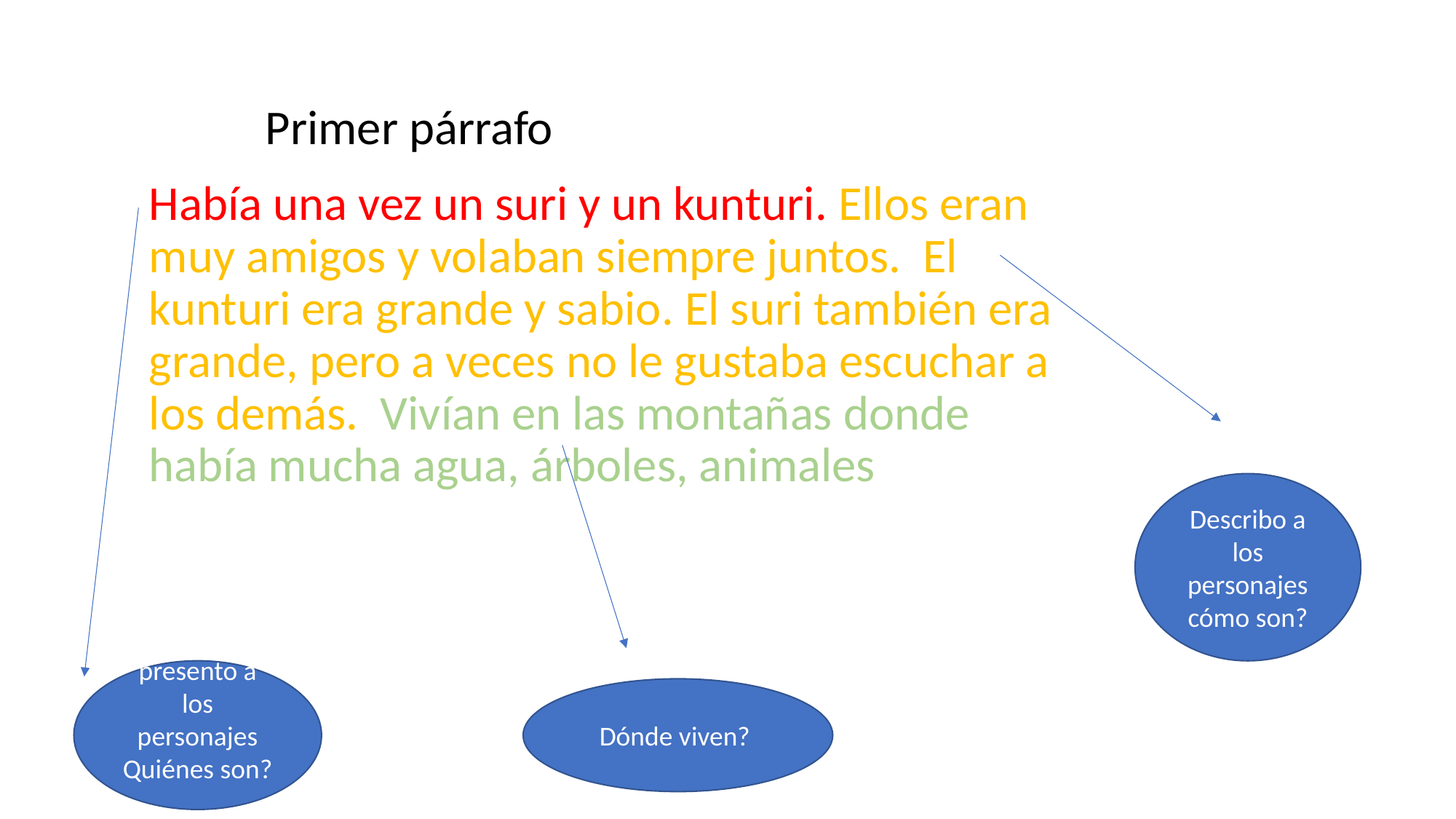

Primer párrafo
Había una vez un suri y un kunturi. Ellos eran muy amigos y volaban siempre juntos.  El kunturi era grande y sabio. El suri también era grande, pero a veces no le gustaba escuchar a los demás.  Vivían en las montañas donde había mucha agua, árboles, animales
Describo a los personajes cómo son?
presento a los personajes
Quiénes son?
Dónde viven?